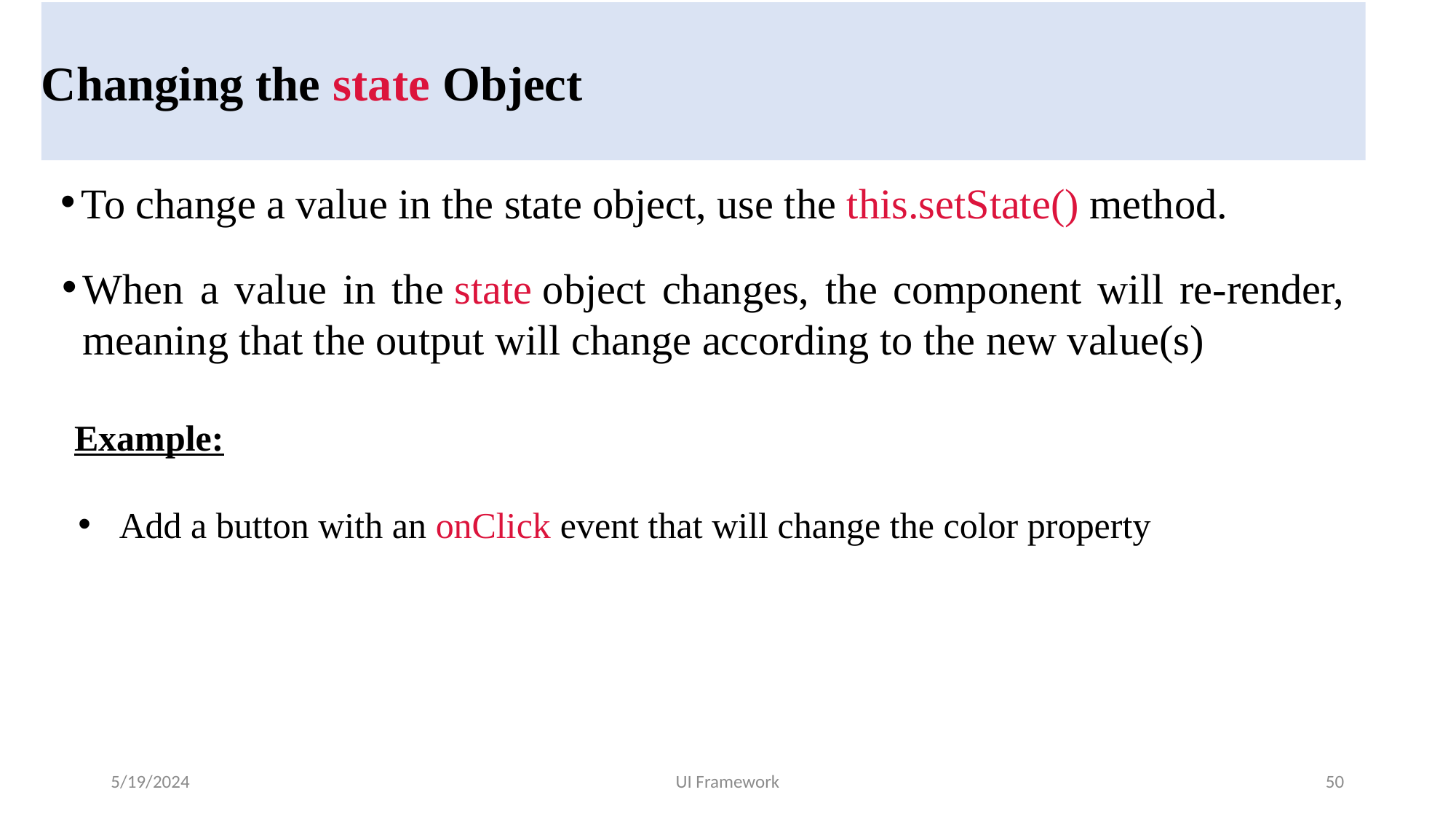

# Changing the state Object
To change a value in the state object, use the this.setState() method.
When a value in the state object changes, the component will re-render, meaning that the output will change according to the new value(s)
Example:
Add a button with an onClick event that will change the color property
5/19/2024
UI Framework
50